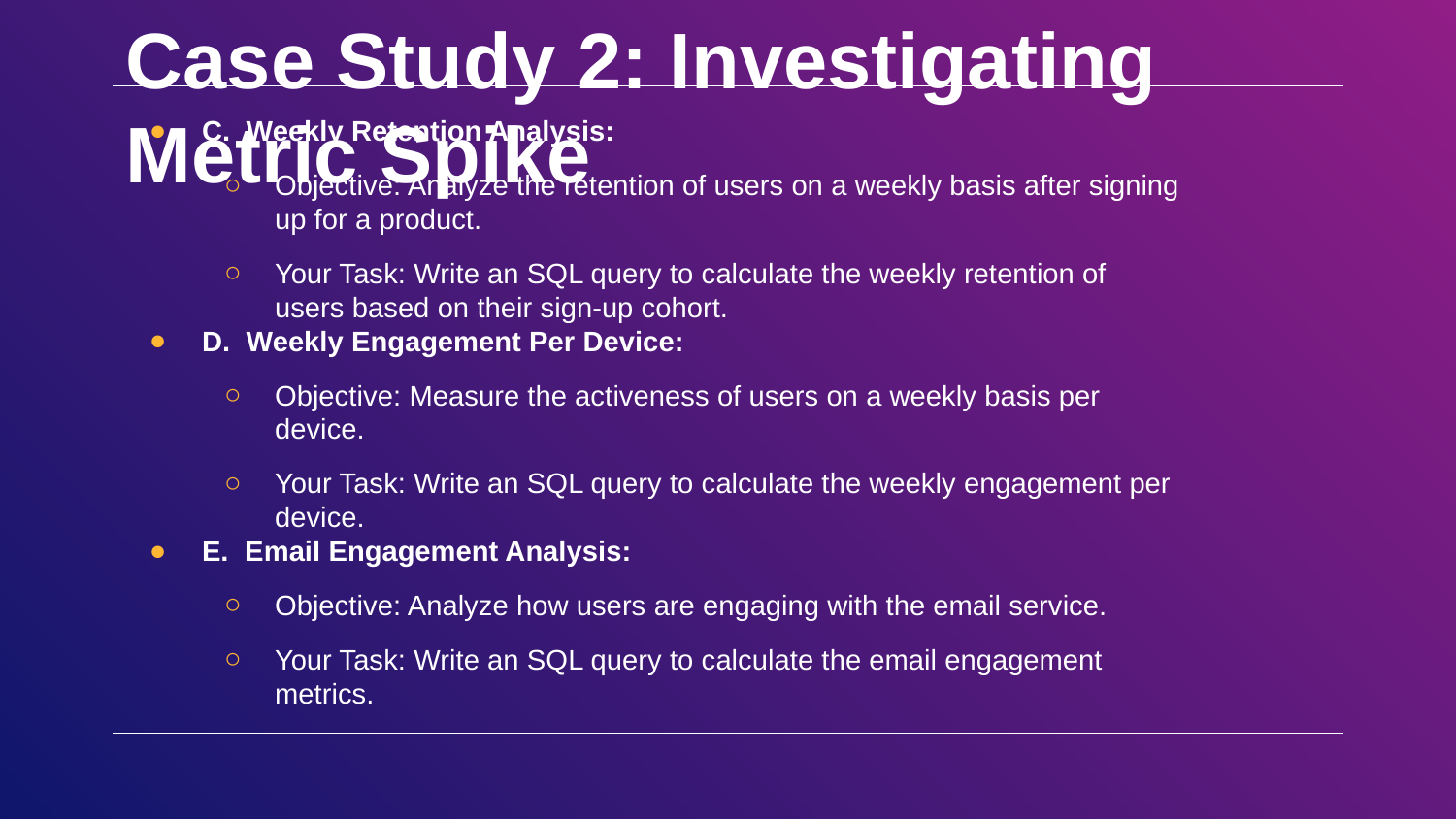

Case Study 2: Investigating Metric Spike
C.  Weekly Retention Analysis:
Objective: Analyze the retention of users on a weekly basis after signing up for a product.
Your Task: Write an SQL query to calculate the weekly retention of users based on their sign-up cohort.
D.  Weekly Engagement Per Device:
Objective: Measure the activeness of users on a weekly basis per device.
Your Task: Write an SQL query to calculate the weekly engagement per device.
E.  Email Engagement Analysis:
Objective: Analyze how users are engaging with the email service.
Your Task: Write an SQL query to calculate the email engagement metrics.